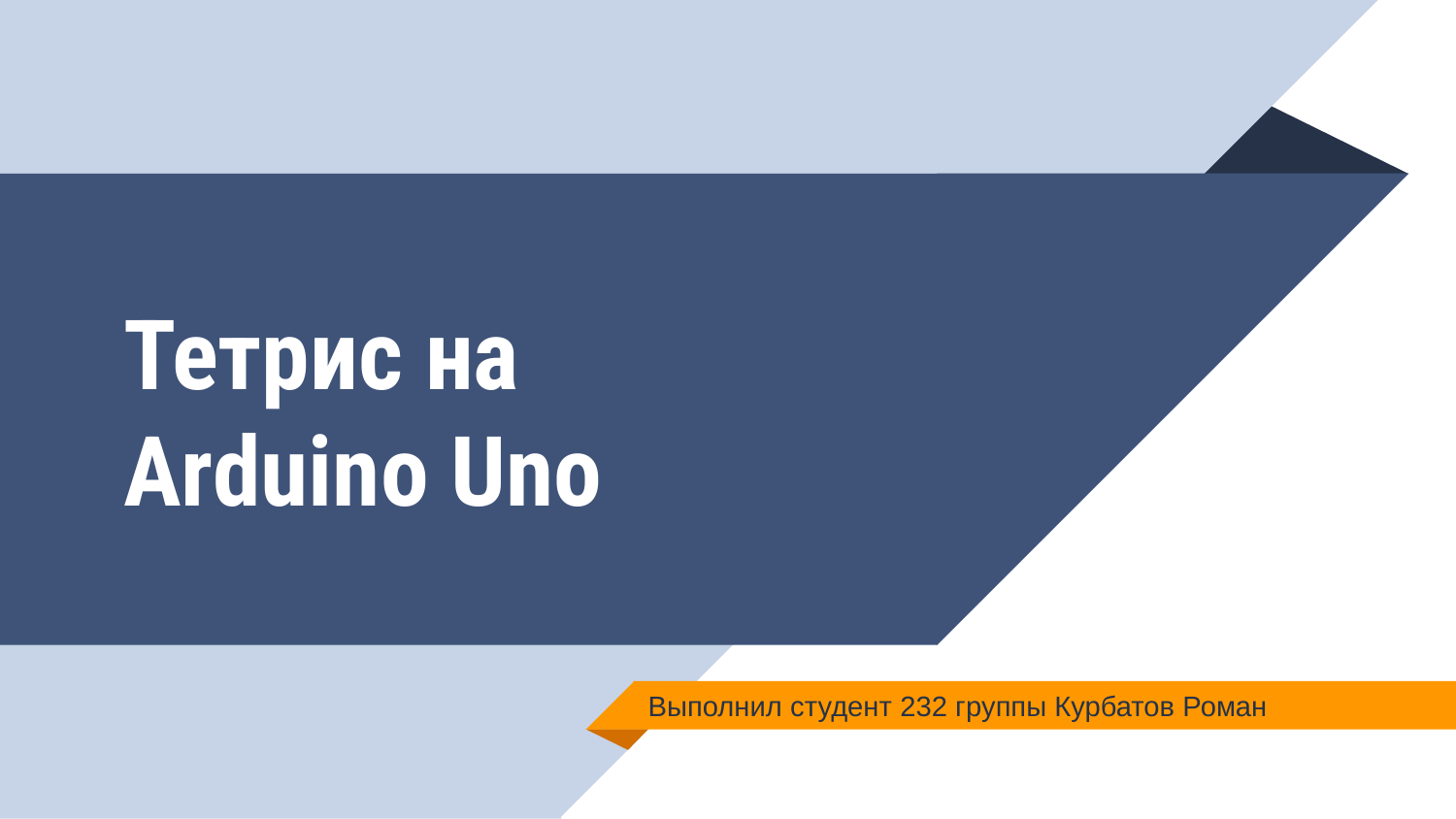

Тетрис на
Arduino Uno
Выполнил студент 232 группы Курбатов Роман